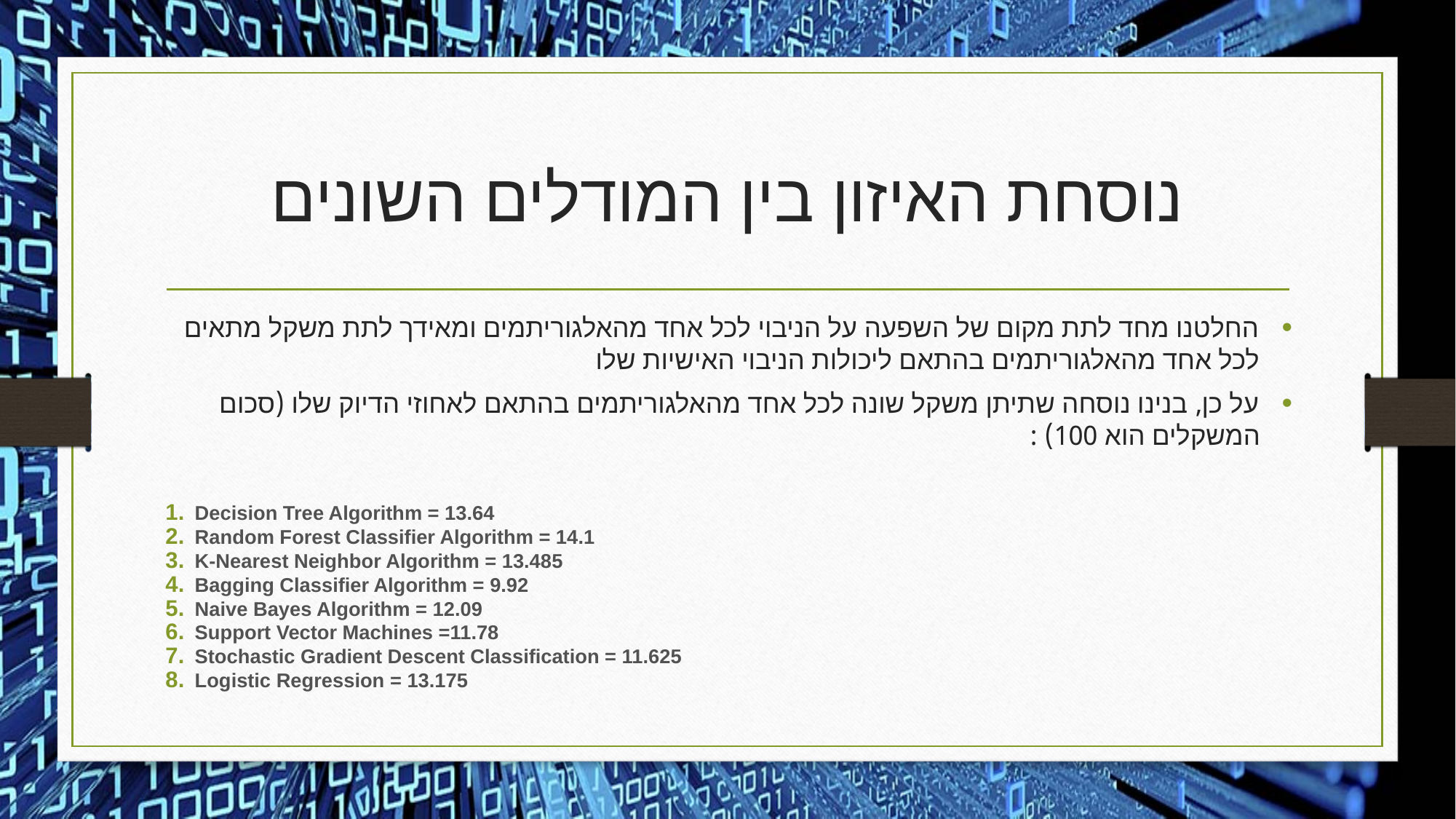

# נוסחת האיזון בין המודלים השונים
החלטנו מחד לתת מקום של השפעה על הניבוי לכל אחד מהאלגוריתמים ומאידך לתת משקל מתאים לכל אחד מהאלגוריתמים בהתאם ליכולות הניבוי האישיות שלו
על כן, בנינו נוסחה שתיתן משקל שונה לכל אחד מהאלגוריתמים בהתאם לאחוזי הדיוק שלו (סכום המשקלים הוא 100) :

Decision Tree Algorithm = 13.64
Random Forest Classifier Algorithm = 14.1
K-Nearest Neighbor Algorithm = 13.485
Bagging Classifier Algorithm = 9.92
Naive Bayes Algorithm = 12.09
Support Vector Machines =11.78
Stochastic Gradient Descent Classification = 11.625
Logistic Regression = 13.175